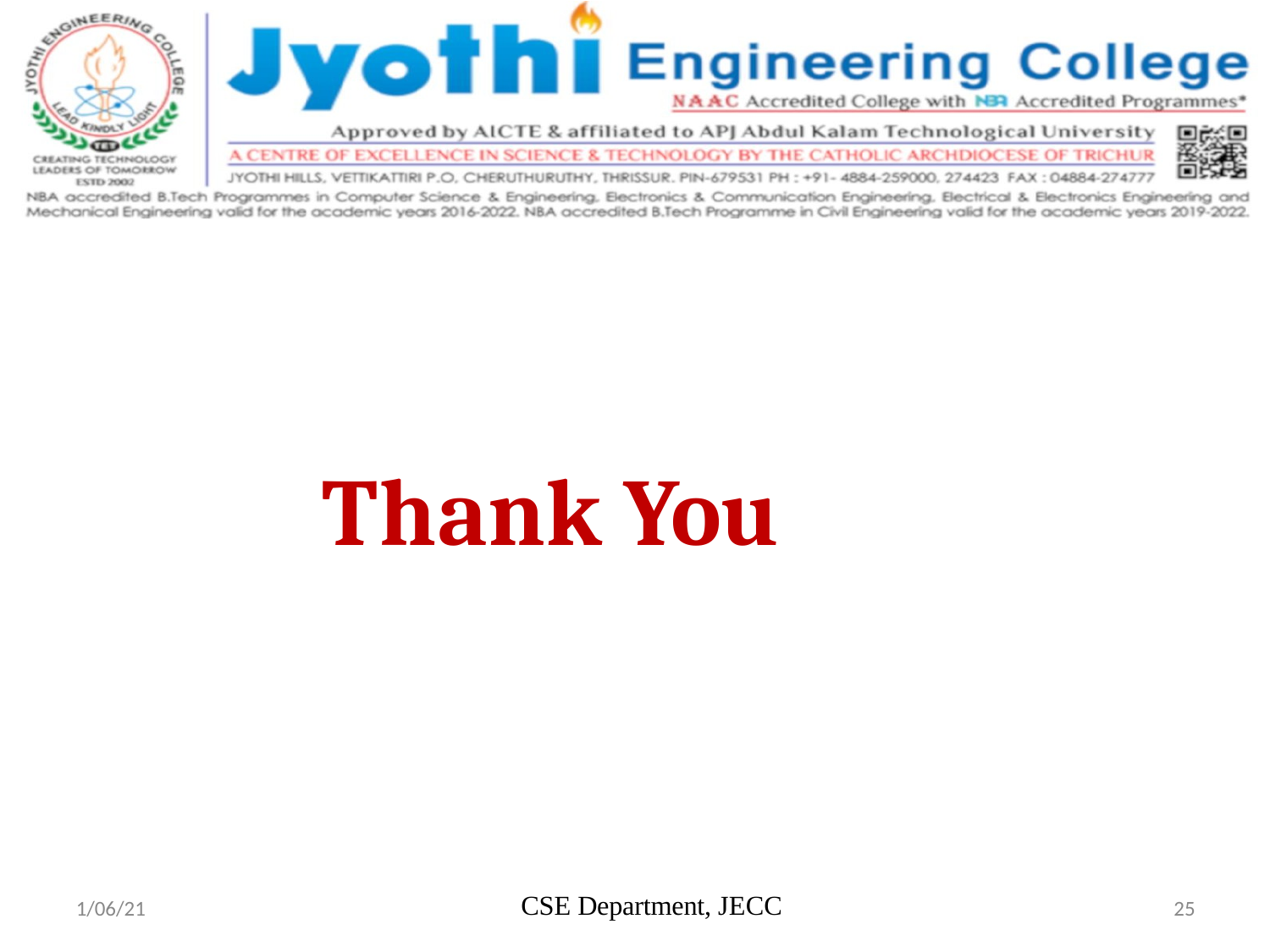

Thank You
CSE Department, JECC
1/06/21
25